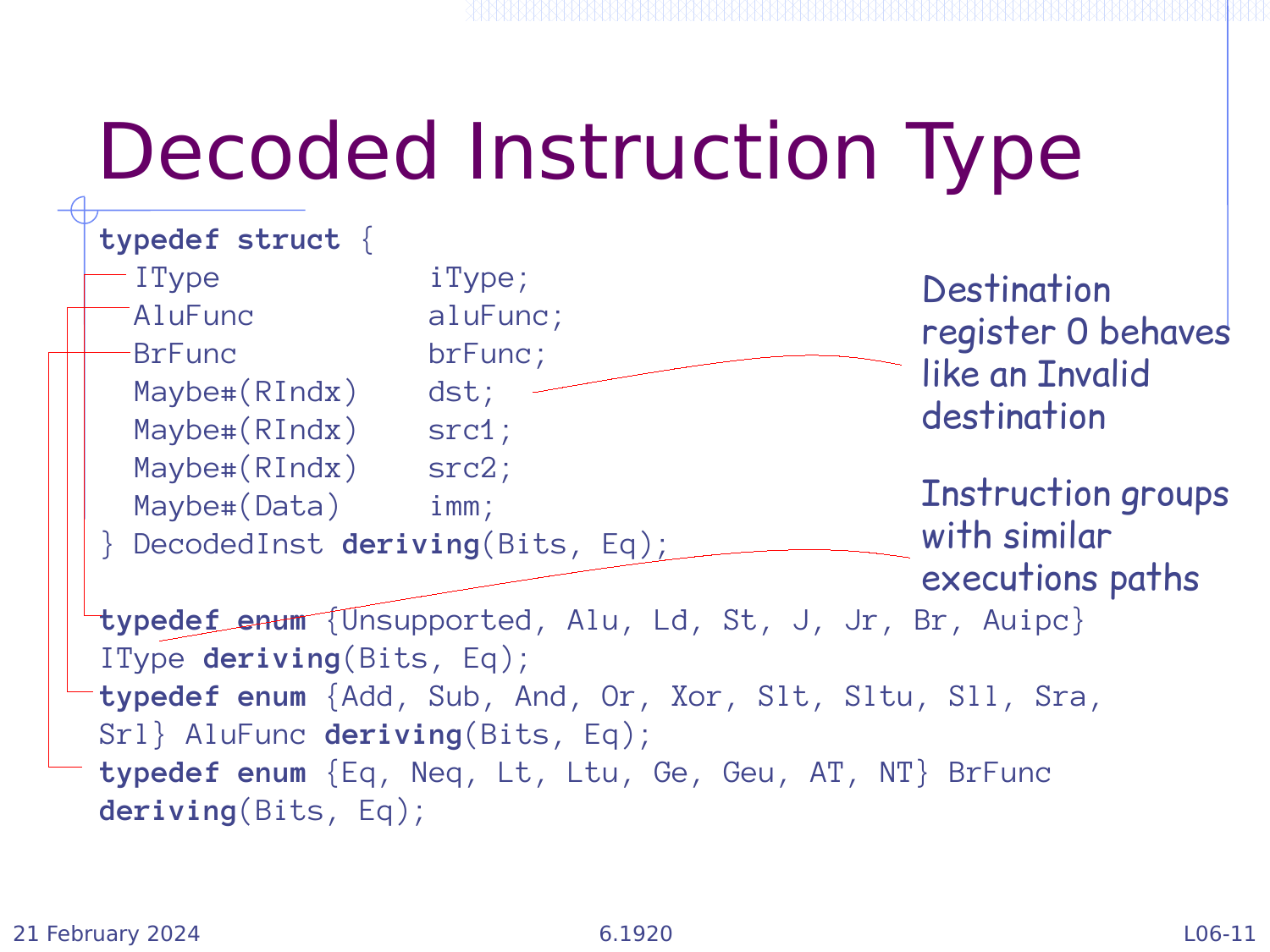

# Decoded Instruction Type
typedef struct {
  IType            iType;
  AluFunc          aluFunc;
  BrFunc           brFunc;
  Maybe#(RIndx)    dst;
  Maybe#(RIndx)    src1;
  Maybe#(RIndx)    src2;
  Maybe#(Data)     imm;
} DecodedInst deriving(Bits, Eq);

typedef enum {Unsupported, Alu, Ld, St, J, Jr, Br, Auipc} IType deriving(Bits, Eq);
typedef enum {Add, Sub, And, Or, Xor, Slt, Sltu, Sll, Sra, Srl} AluFunc deriving(Bits, Eq);
typedef enum {Eq, Neq, Lt, Ltu, Ge, Geu, AT, NT} BrFunc deriving(Bits, Eq);
Destination register 0 behaves like an Invalid destination

Instruction groups with similar executions paths

21 February 2024
6.1920
L06-11